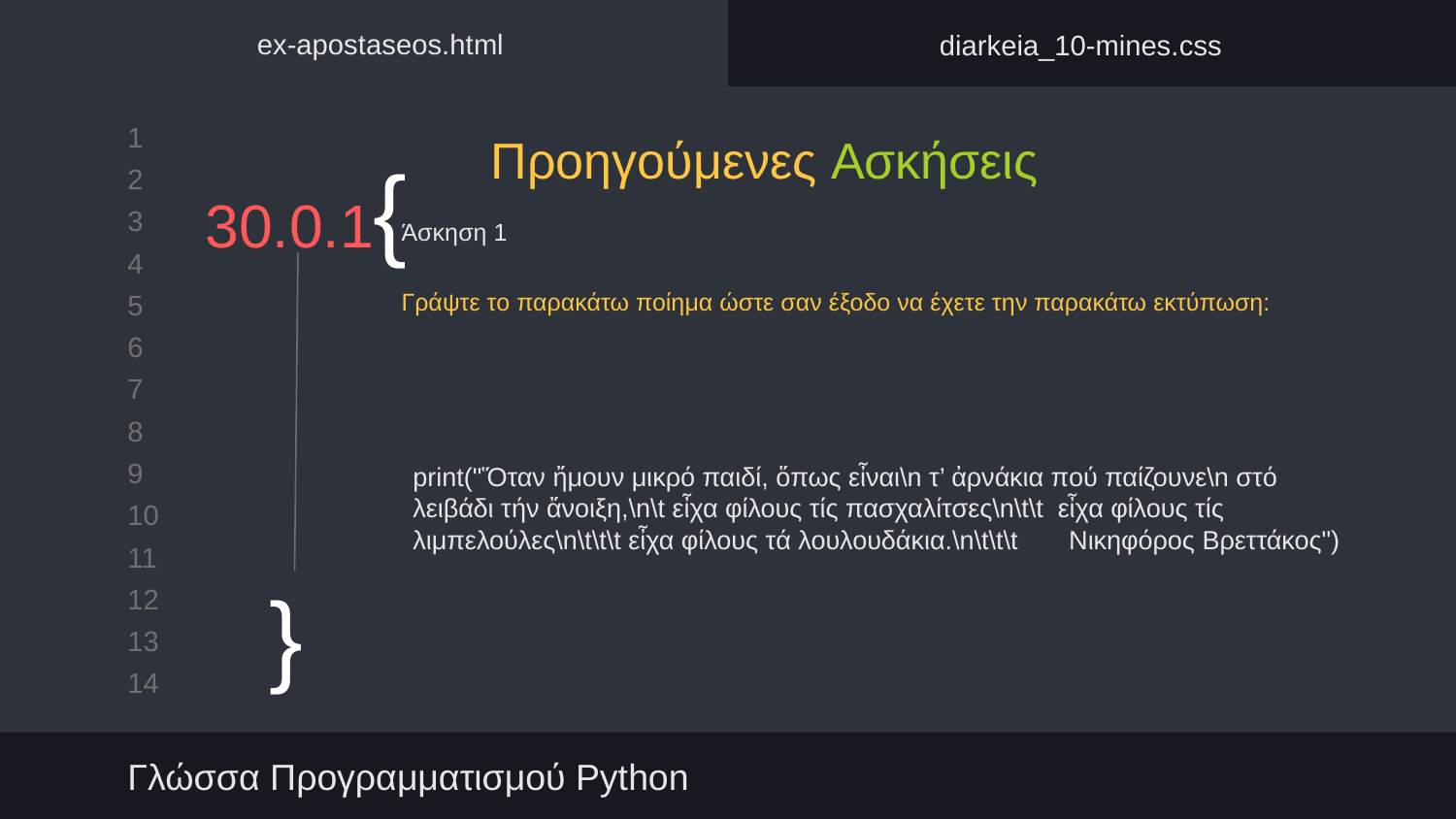

ex-apostaseos.html
diarkeia_10-mines.css
Προηγούμενες Ασκήσεις
# 30.0.1{
Άσκηση 1
Γράψτε το παρακάτω ποίημα ώστε σαν έξοδο να έχετε την παρακάτω εκτύπωση:
print("Ὅταν ἤμουν μικρό παιδί, ὅπως εἶναι\n τ’ ἀρνάκια πού παίζουνε\n στό λειβάδι τήν ἄνοιξη,\n\t εἶχα φίλους τίς πασχαλίτσες\n\t\t  εἶχα φίλους τίς λιμπελούλες\n\t\t\t εἶχα φίλους τά λουλουδάκια.\n\t\t\t       Νικηφόρος Βρεττάκος")
}
Γλώσσα Προγραμματισμού Python